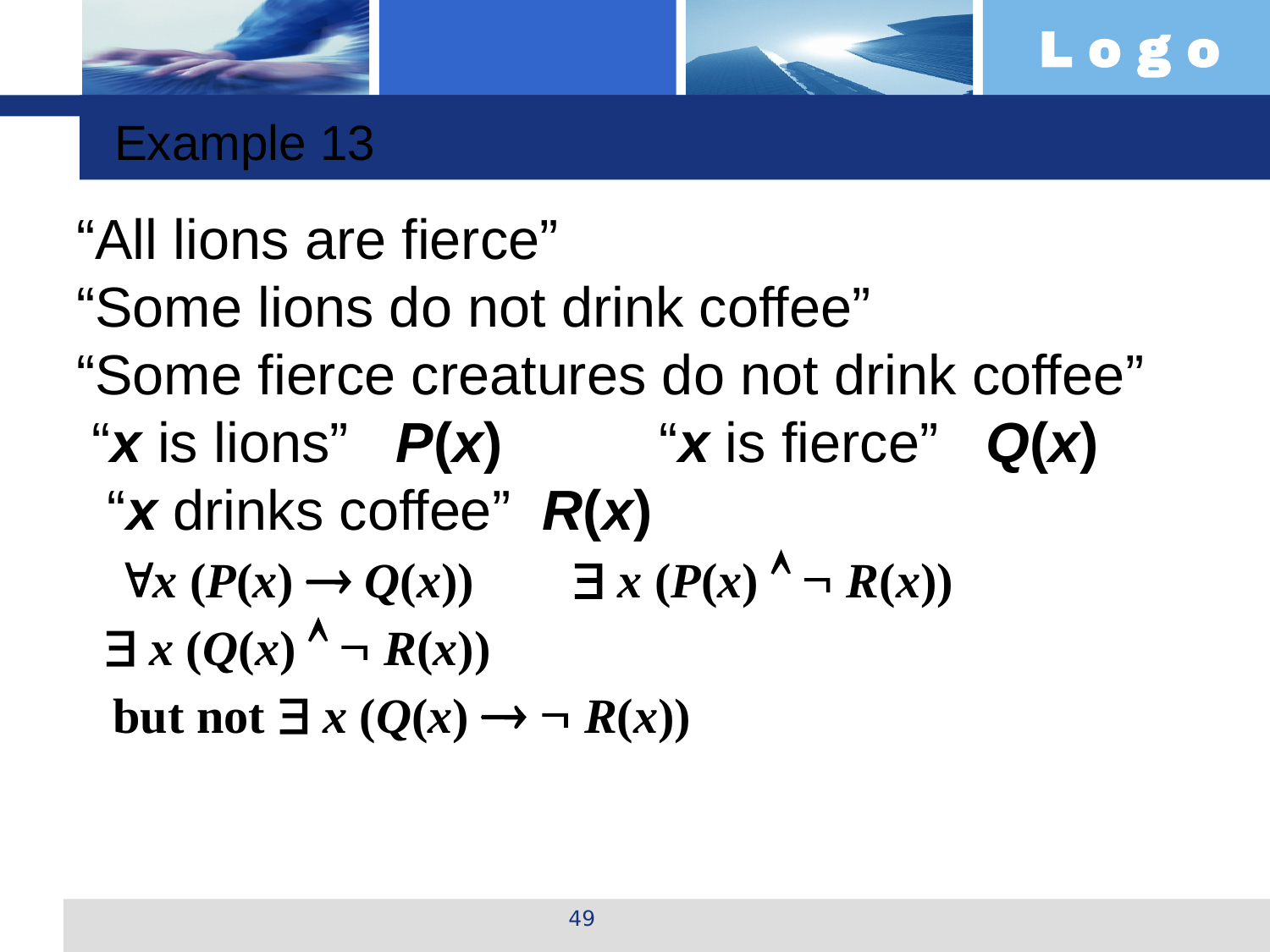

Example 13
“All lions are fierce”
“Some lions do not drink coffee”
“Some fierce creatures do not drink coffee”
 “x is lions”   P(x)          “x is fierce”   Q(x)
  “x drinks coffee”  R(x)
   ∀x (P(x) → Q(x))        ∃ x (P(x) ∧ ¬ R(x))
  ∃ x (Q(x) ∧ ¬ R(x))
   but not ∃ x (Q(x) → ¬ R(x))
49